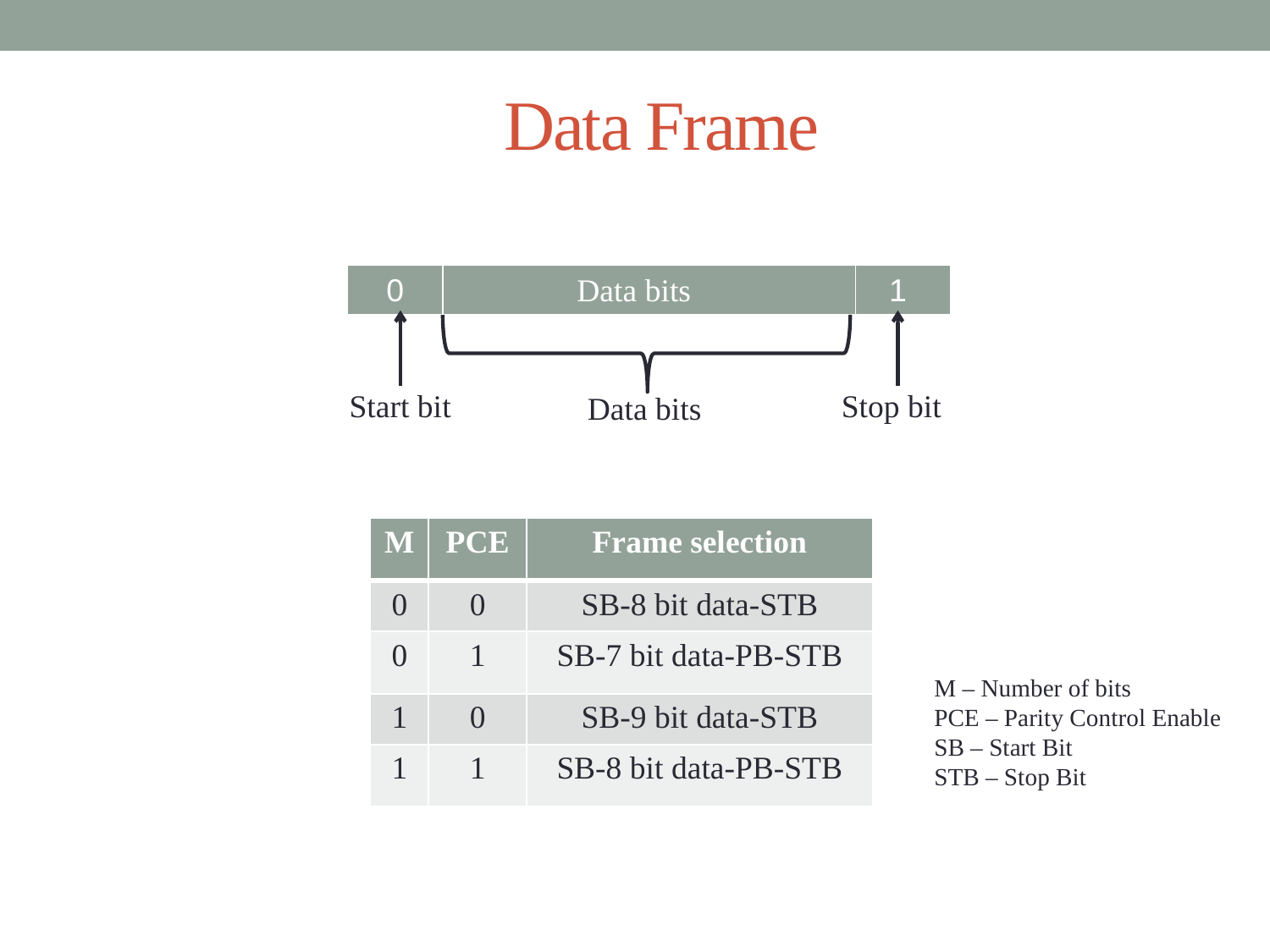

# Data Frame

0
Data bits
1
|  |  |  |
| --- | --- | --- |
Start bit
Stop bit
Data bits
| M | PCE | Frame selection |
| --- | --- | --- |
| 0 | 0 | SB-8 bit data-STB |
| 0 | 1 | SB-7 bit data-PB-STB |
| 1 | 0 | SB-9 bit data-STB |
| 1 | 1 | SB-8 bit data-PB-STB |
M – Number of bits
PCE – Parity Control Enable
SB – Start Bit
STB – Stop Bit